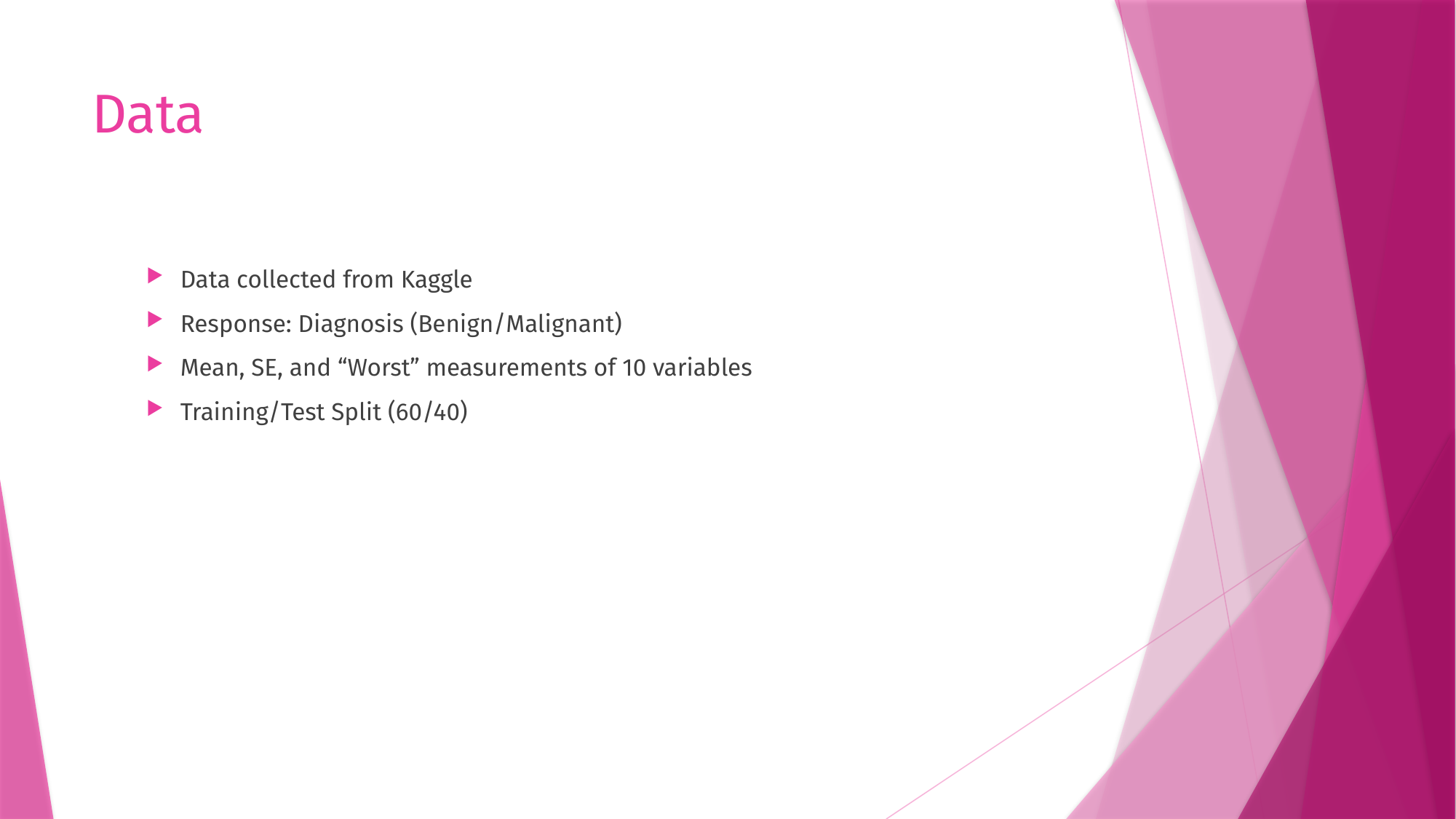

# Data
Data collected from Kaggle
Response: Diagnosis (Benign/Malignant)
Mean, SE, and “Worst” measurements of 10 variables
Training/Test Split (60/40)